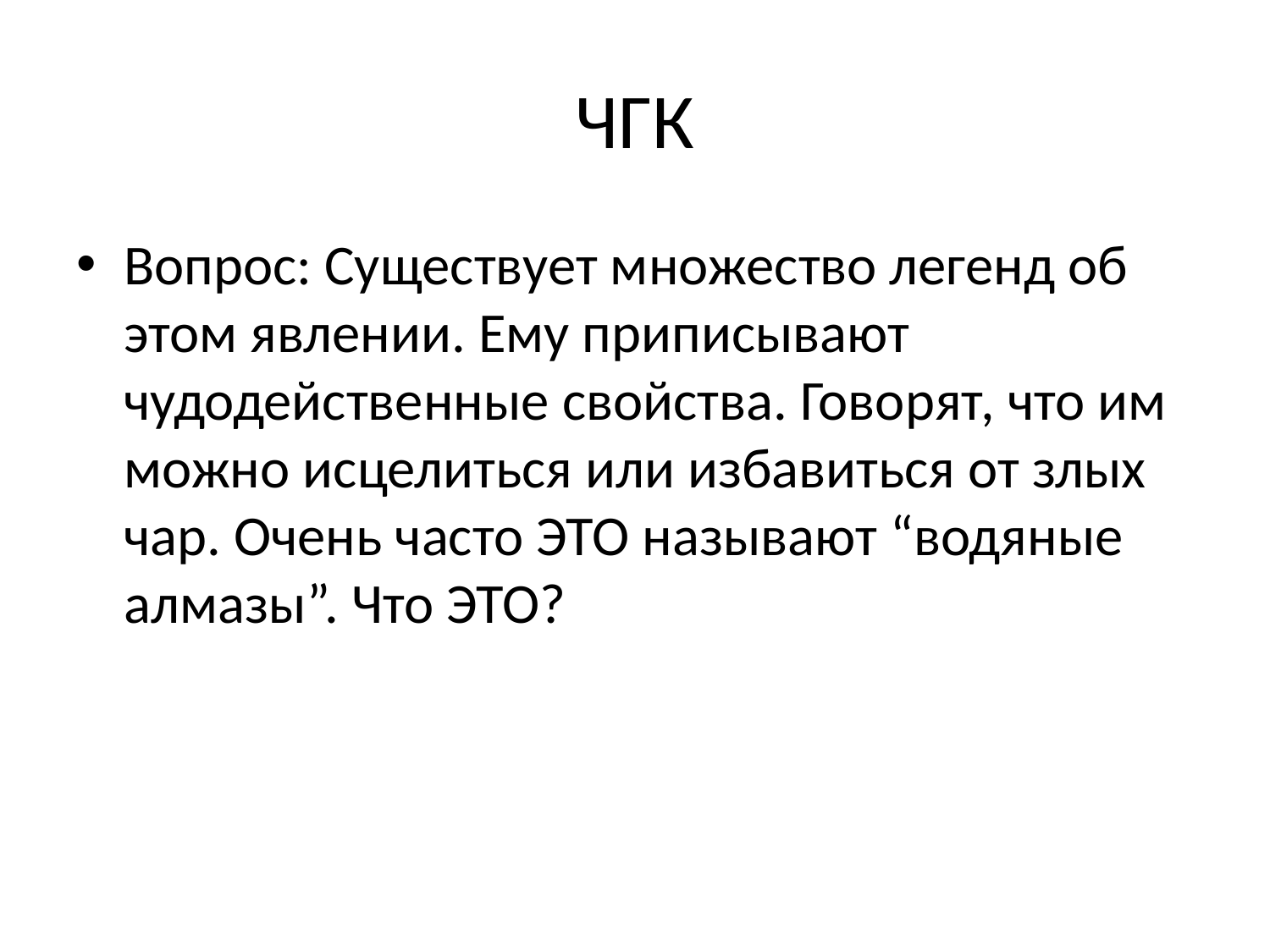

# ЧГК
Вопрос: Существует множество легенд об этом явлении. Ему приписывают чудодейственные свойства. Говорят, что им можно исцелиться или избавиться от злых чар. Очень часто ЭТО называют “водяные алмазы”. Что ЭТО?